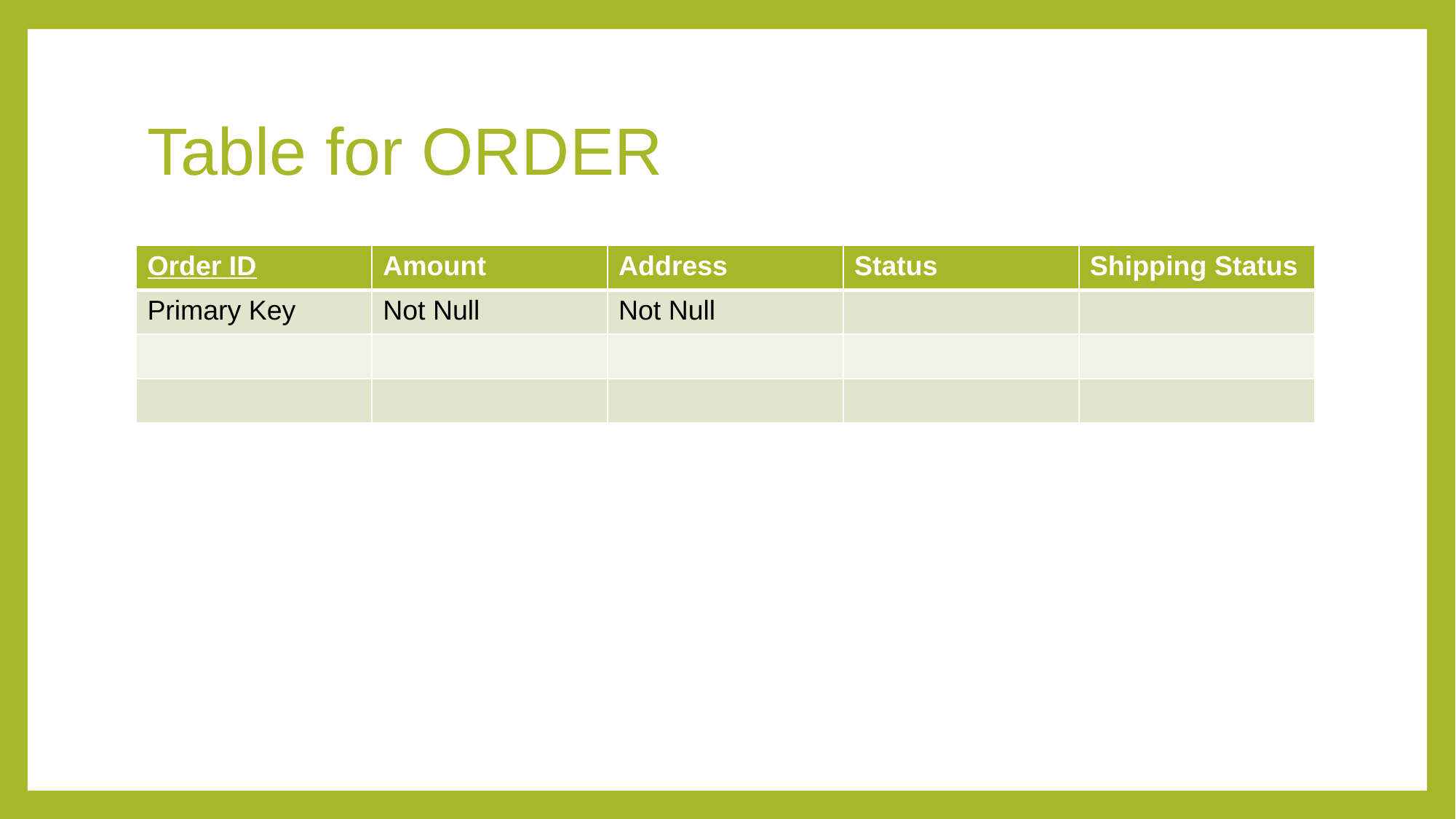

# Table for ORDER
| Order ID | Amount | Address | Status | Shipping Status |
| --- | --- | --- | --- | --- |
| Primary Key | Not Null | Not Null |  |  |
|  |  |  |  |  |
|  |  |  |  |  |